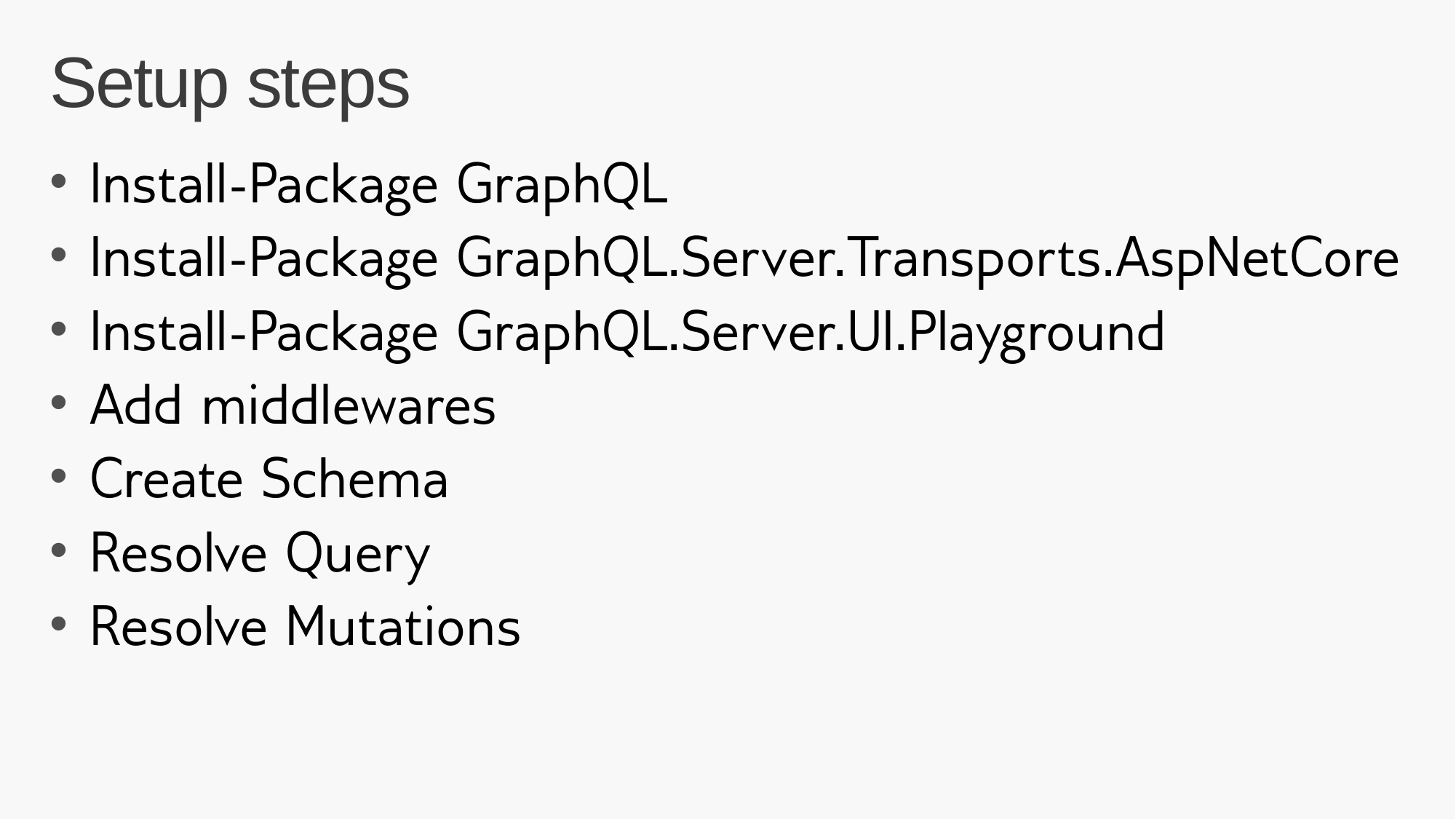

# Setup steps
Install-Package GraphQL
Install-Package GraphQL.Server.Transports.AspNetCore
Install-Package GraphQL.Server.UI.Playground
Add middlewares
Create Schema
Resolve Query
Resolve Mutations